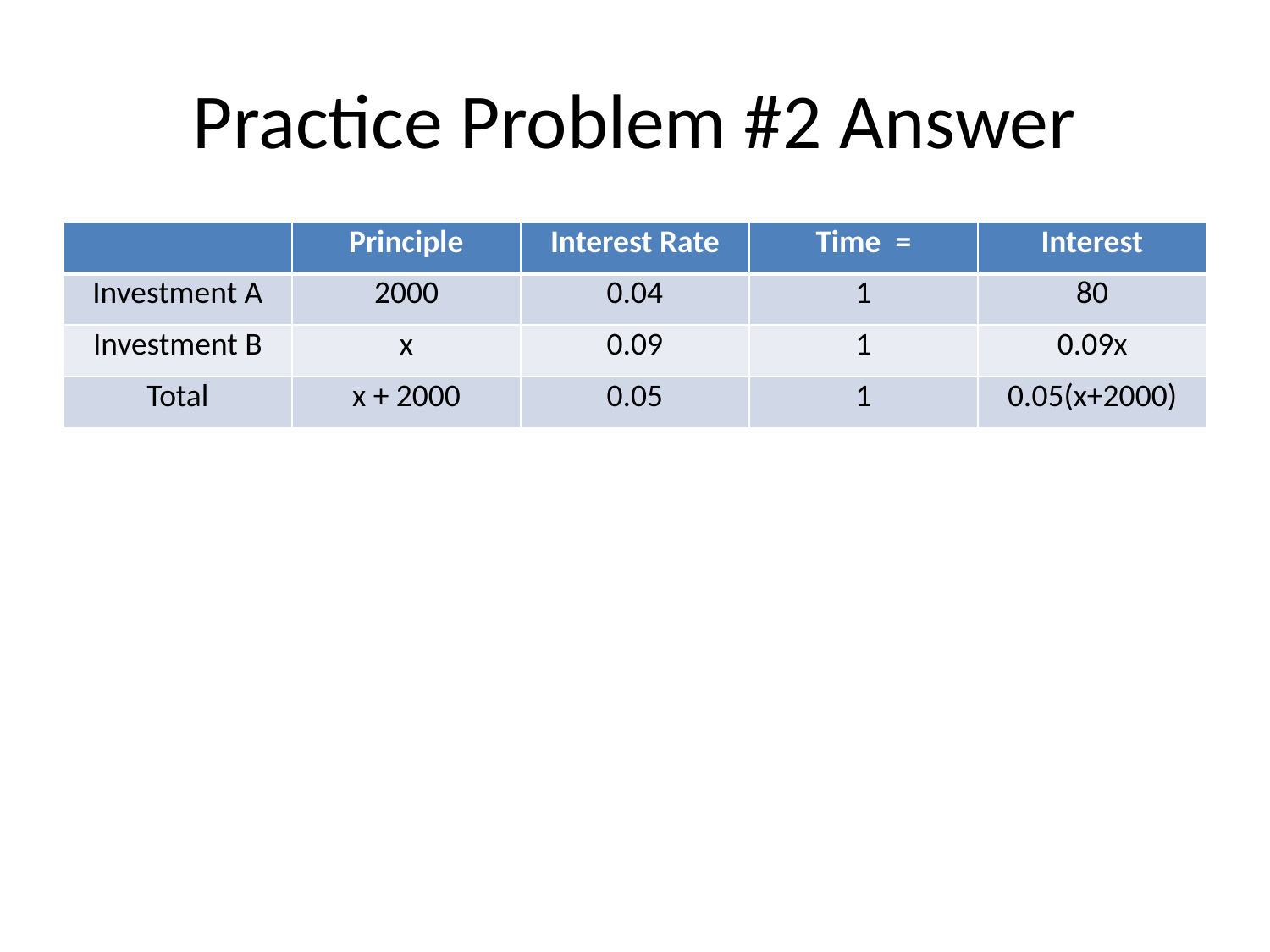

# Practice Problem #2 Answer
|  | Principle | Interest Rate | Time = | Interest |
| --- | --- | --- | --- | --- |
| Investment A | 2000 | 0.04 | 1 | 80 |
| Investment B | x | 0.09 | 1 | 0.09x |
| Total | x + 2000 | 0.05 | 1 | 0.05(x+2000) |